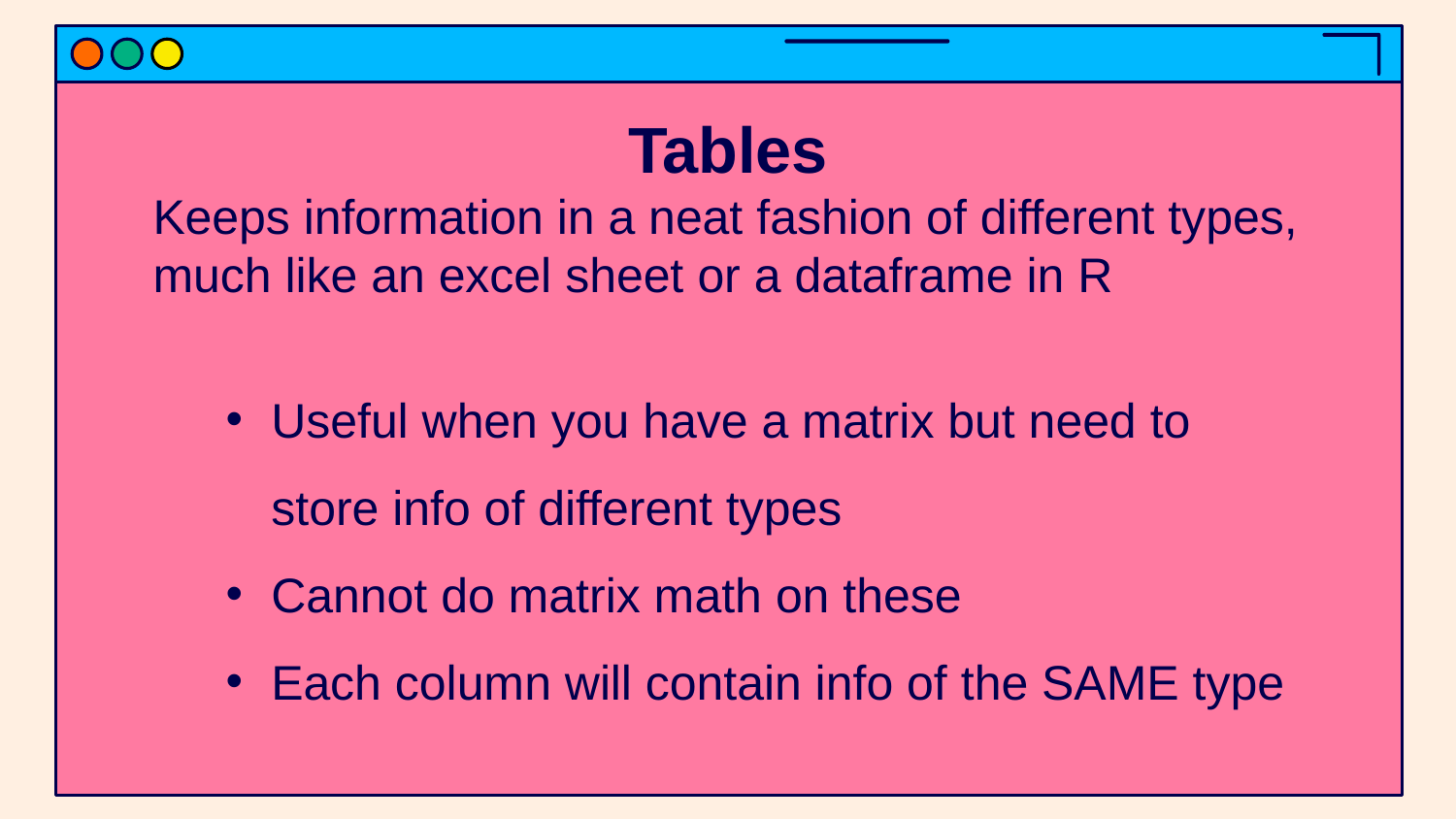

# Tables
Keeps information in a neat fashion of different types, much like an excel sheet or a dataframe in R

Useful when you have a matrix but need to store info of different types
Cannot do matrix math on these
Each column will contain info of the SAME type